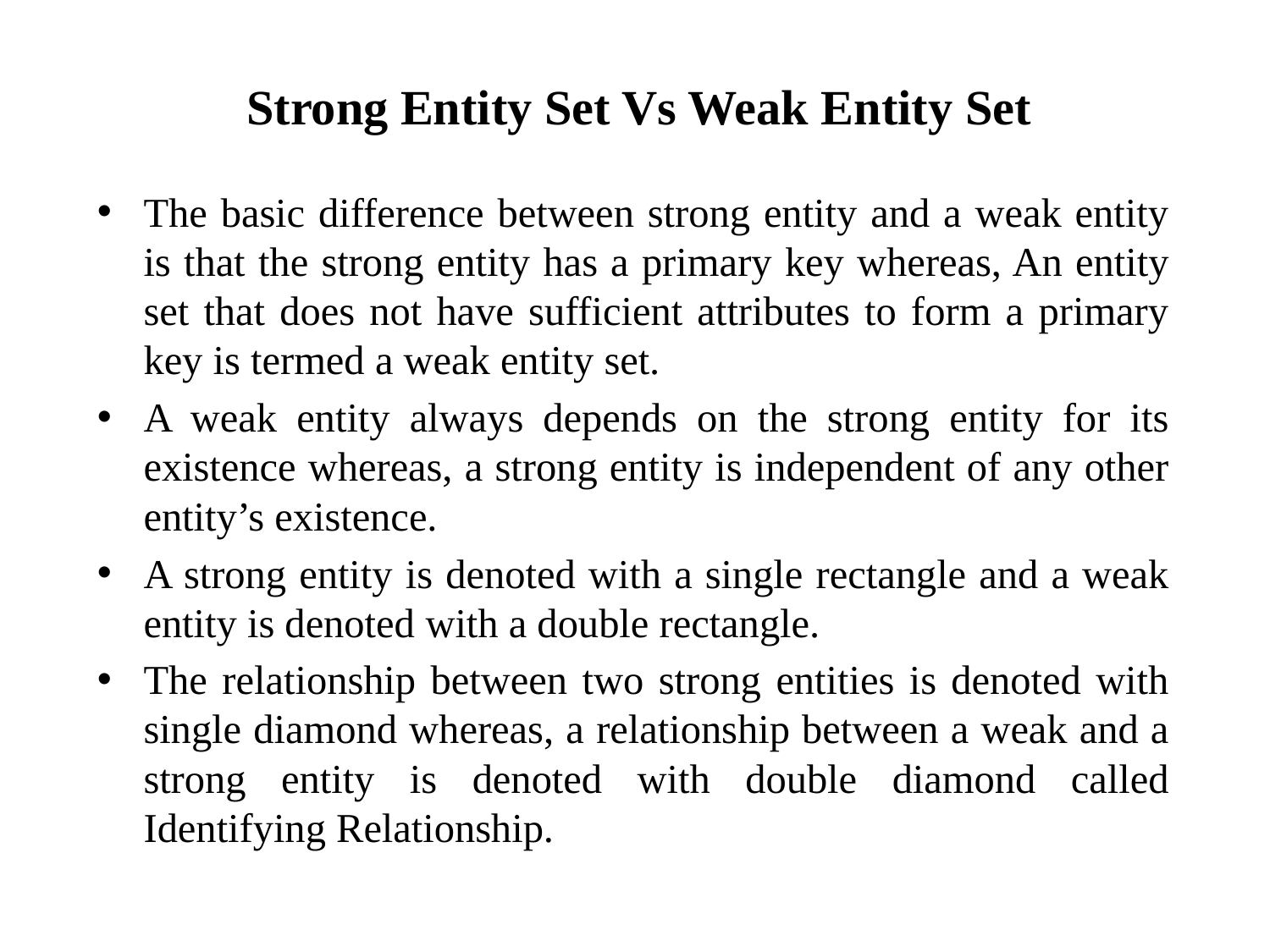

# Strong Entity Set Vs Weak Entity Set
The basic difference between strong entity and a weak entity is that the strong entity has a primary key whereas, An entity set that does not have sufficient attributes to form a primary key is termed a weak entity set.
A weak entity always depends on the strong entity for its existence whereas, a strong entity is independent of any other entity’s existence.
A strong entity is denoted with a single rectangle and a weak entity is denoted with a double rectangle.
The relationship between two strong entities is denoted with single diamond whereas, a relationship between a weak and a strong entity is denoted with double diamond called Identifying Relationship.